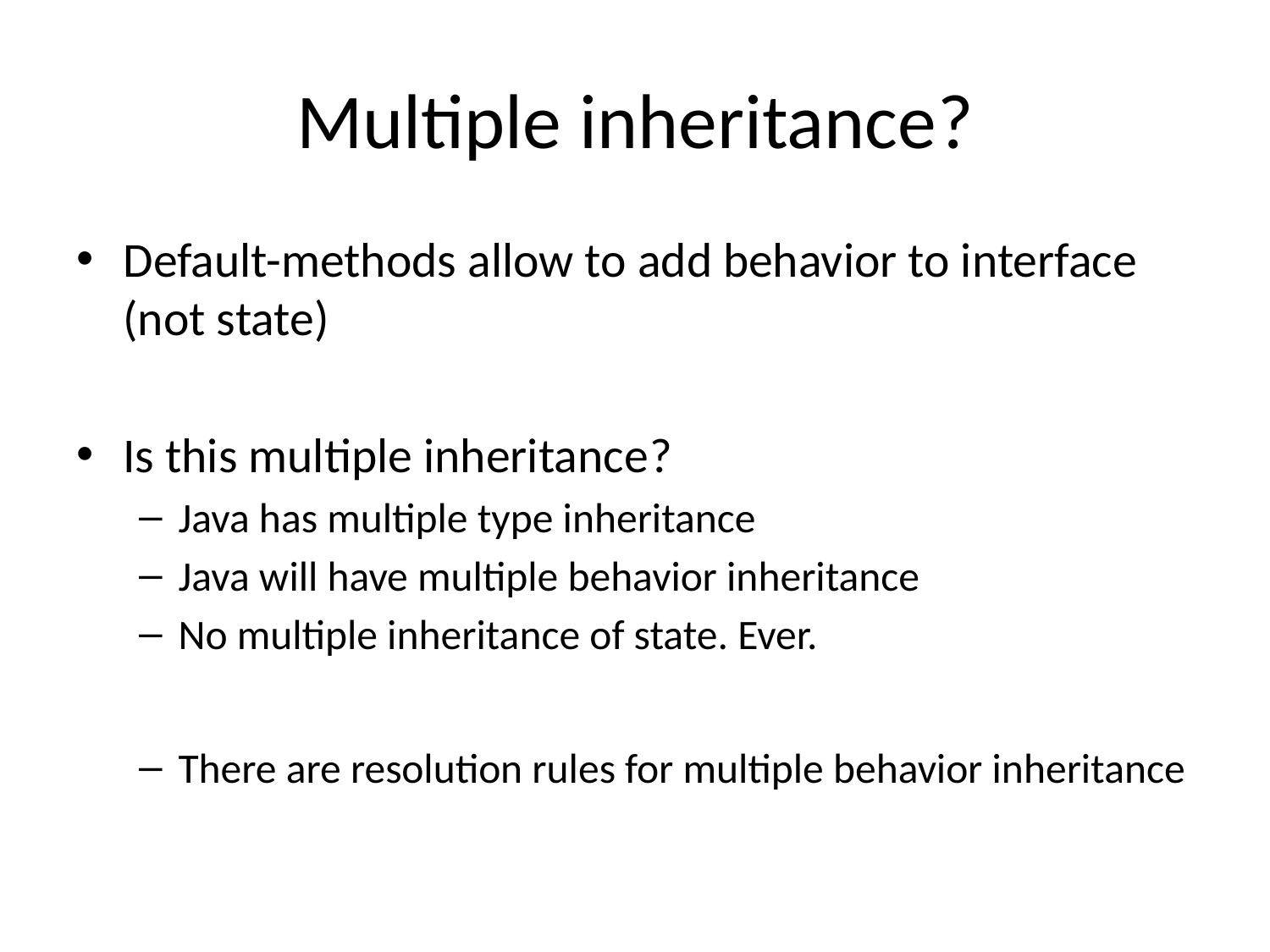

# Multiple inheritance?
Default-methods allow to add behavior to interface (not state)

Is this multiple inheritance?
Java has multiple type inheritance
Java will have multiple behavior inheritance
No multiple inheritance of state. Ever.

There are resolution rules for multiple behavior inheritance